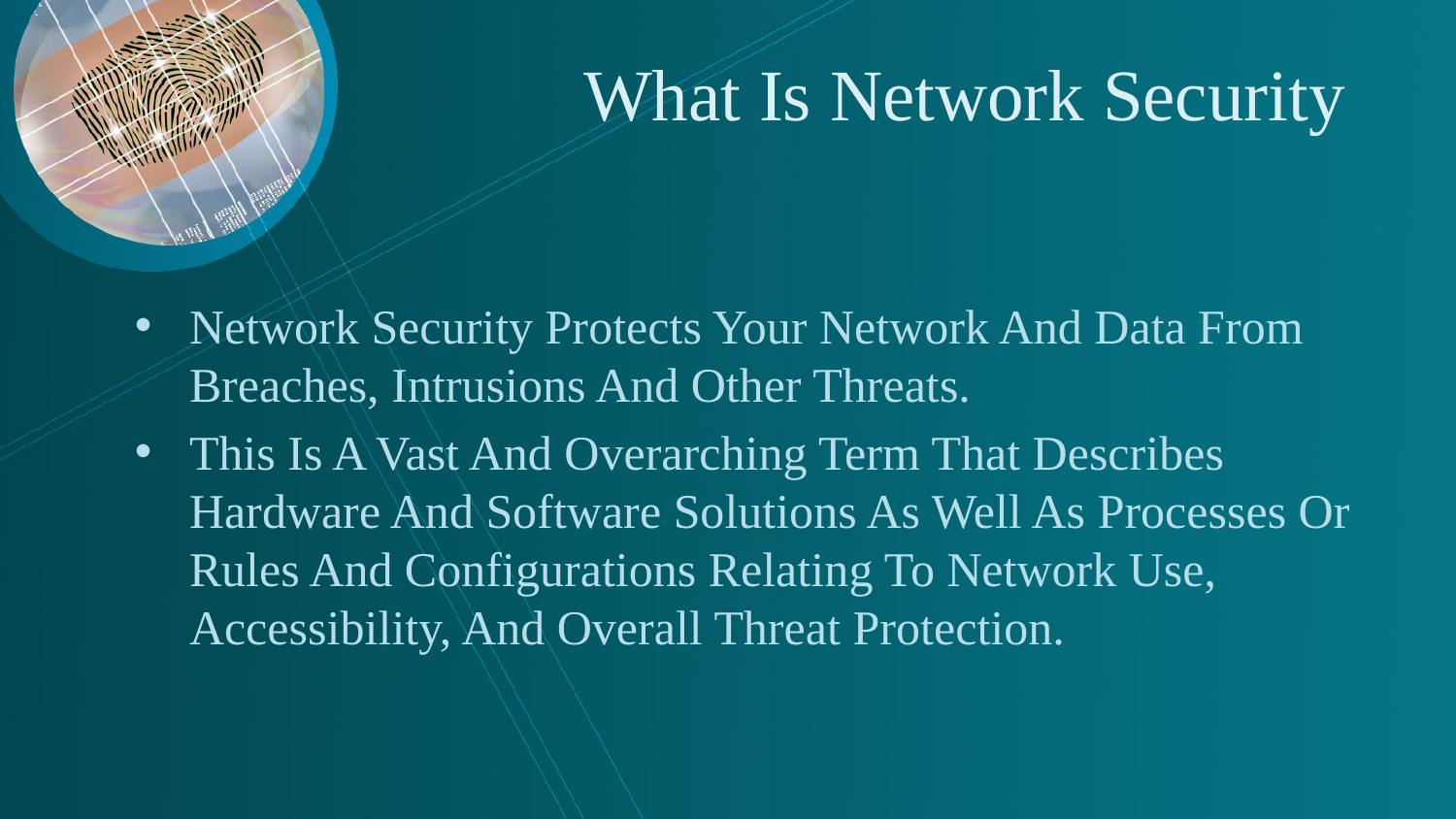

# What Is Network Security
Network Security Protects Your Network And Data From Breaches, Intrusions And Other Threats.
This Is A Vast And Overarching Term That Describes Hardware And Software Solutions As Well As Processes Or Rules And Configurations Relating To Network Use, Accessibility, And Overall Threat Protection.